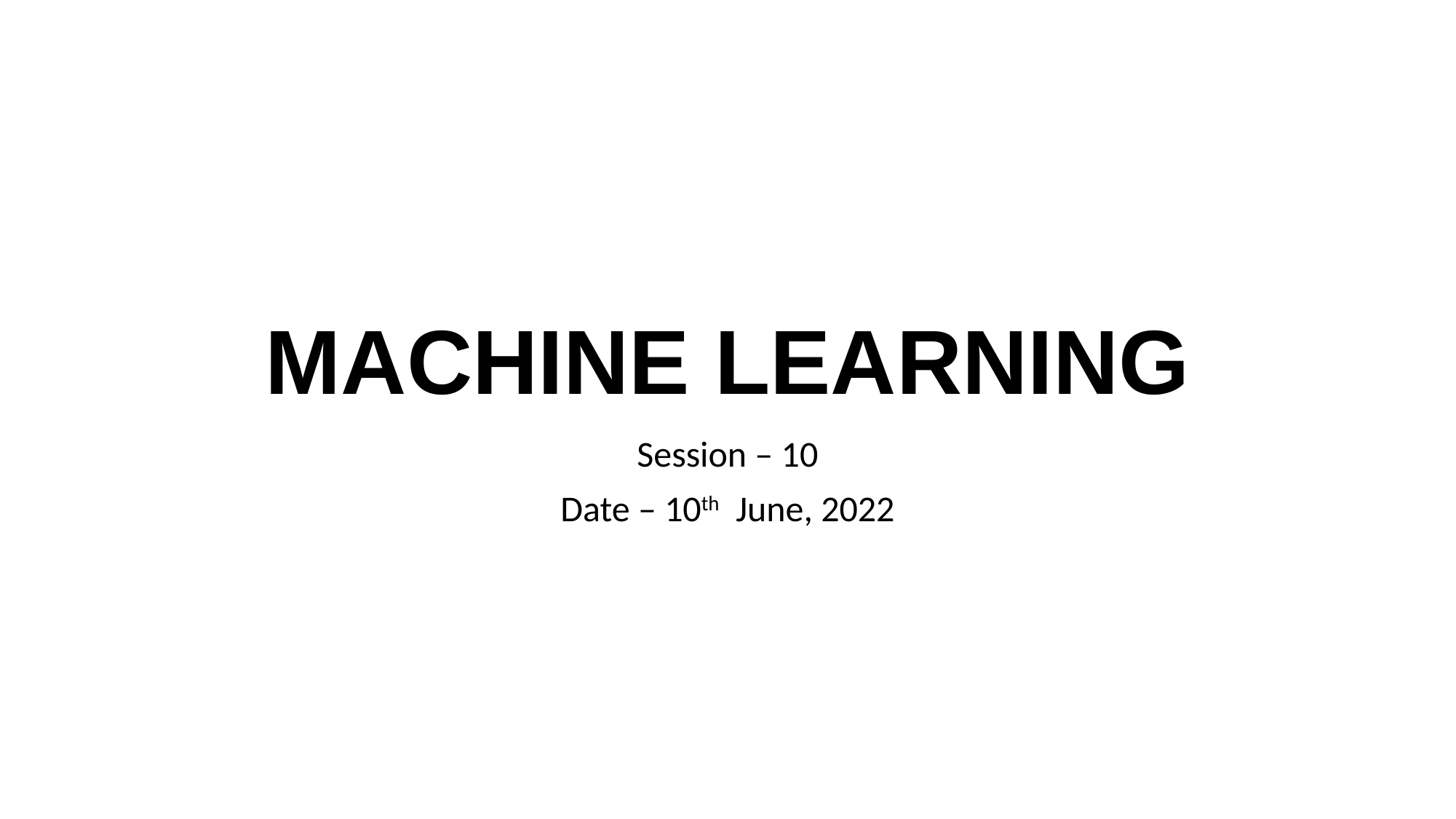

# MACHINE LEARNING
Session – 10
Date – 10th  June, 2022